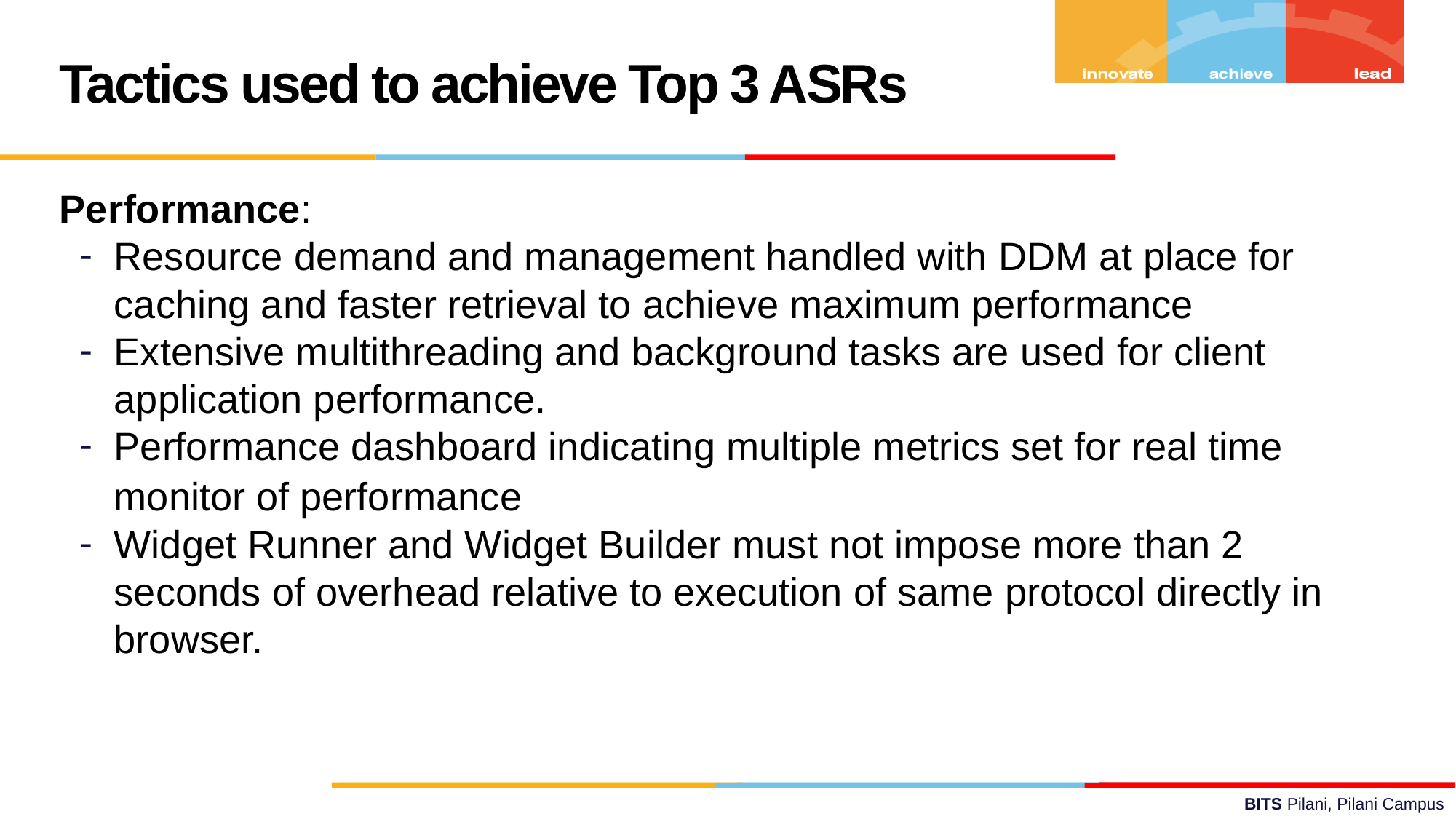

Tactics used to achieve Top 3 ASRs
Performance:
Resource demand and management handled with DDM at place for caching and faster retrieval to achieve maximum performance
Extensive multithreading and background tasks are used for client application performance.
Performance dashboard indicating multiple metrics set for real time monitor of performance
Widget Runner and Widget Builder must not impose more than 2 seconds of overhead relative to execution of same protocol directly in browser.